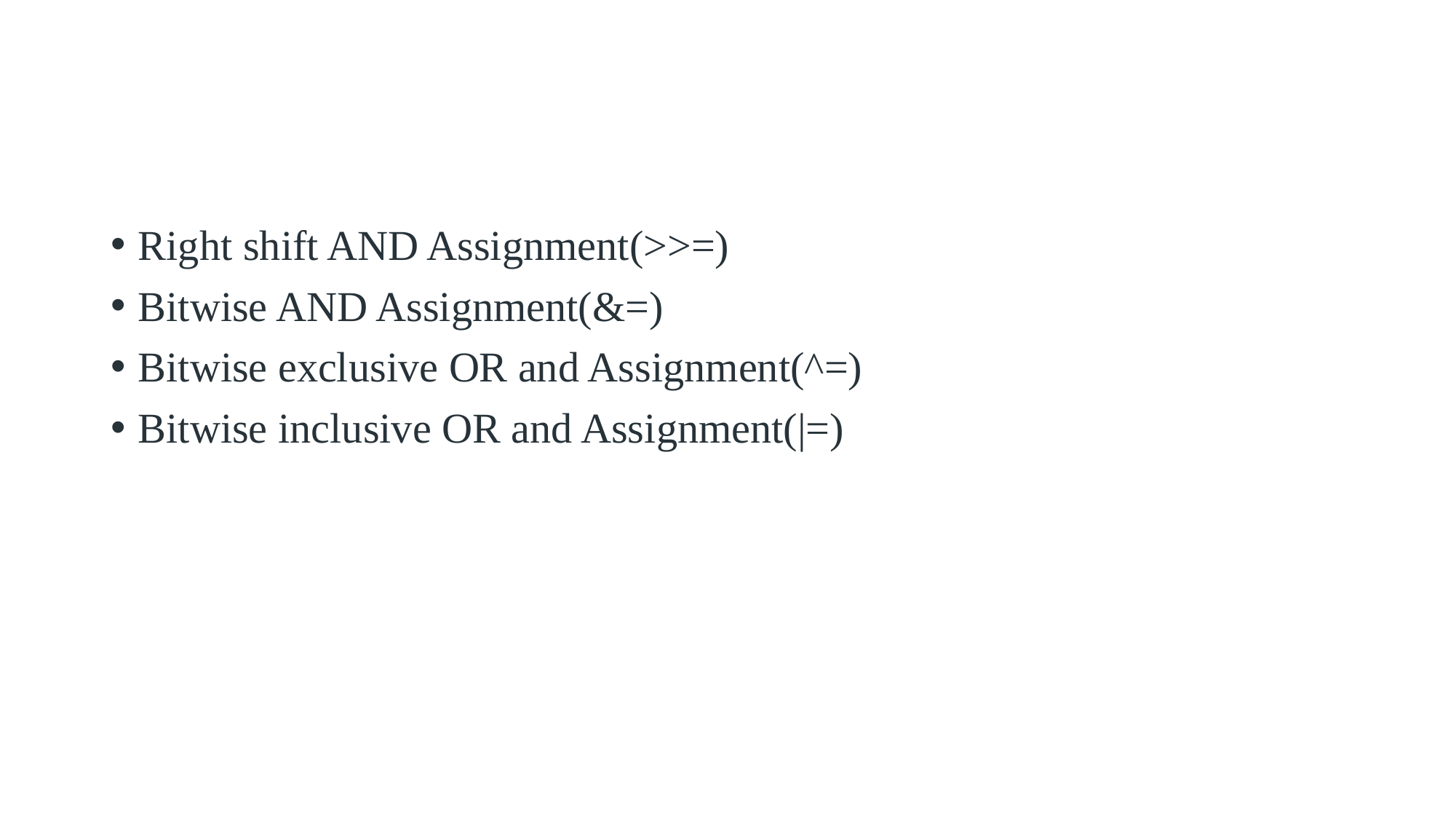

#
Right shift AND Assignment(>>=)
Bitwise AND Assignment(&=)
Bitwise exclusive OR and Assignment(^=)
Bitwise inclusive OR and Assignment(|=)